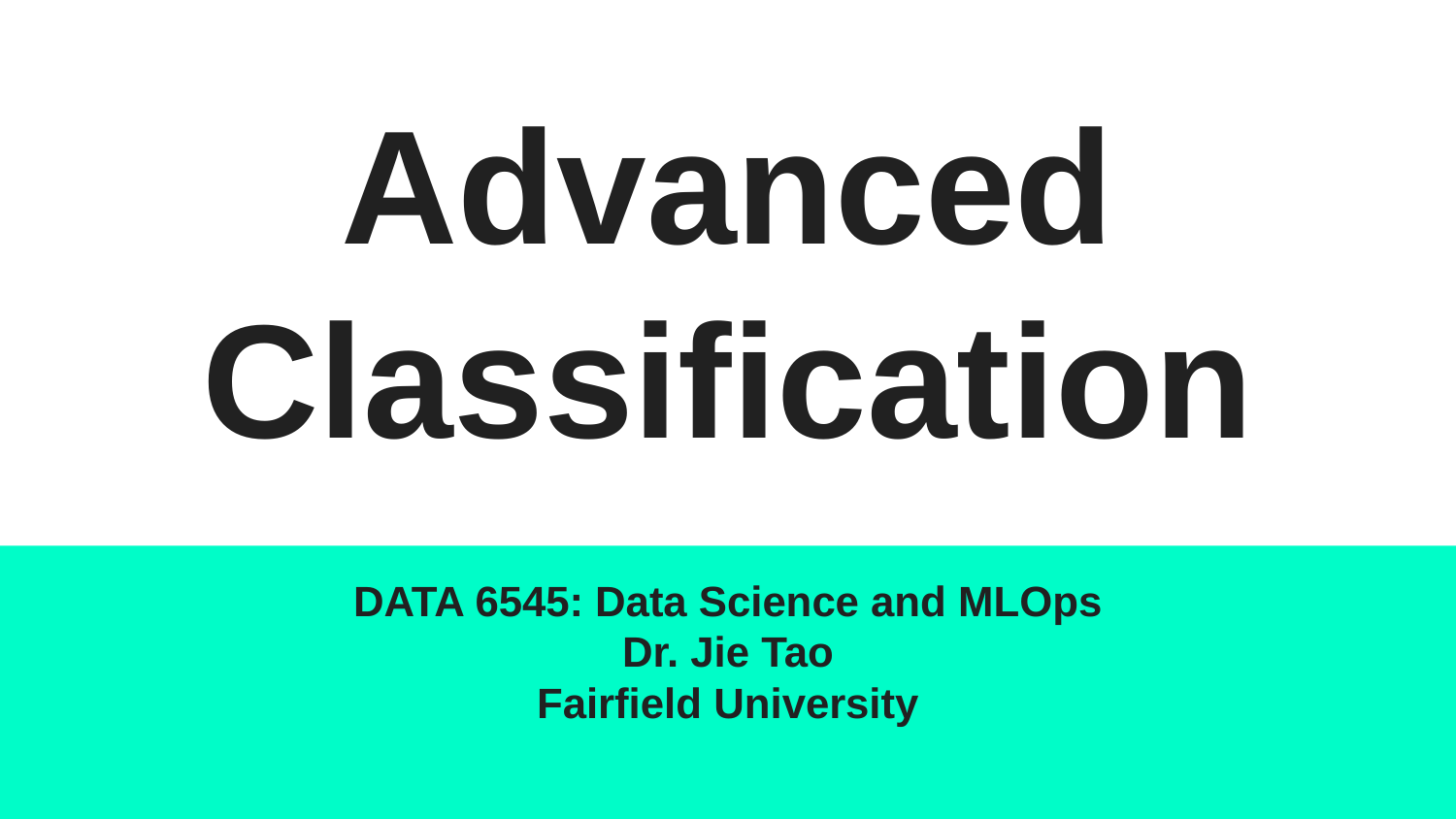

# Advanced Classification
DATA 6545: Data Science and MLOps
Dr. Jie Tao
Fairfield University